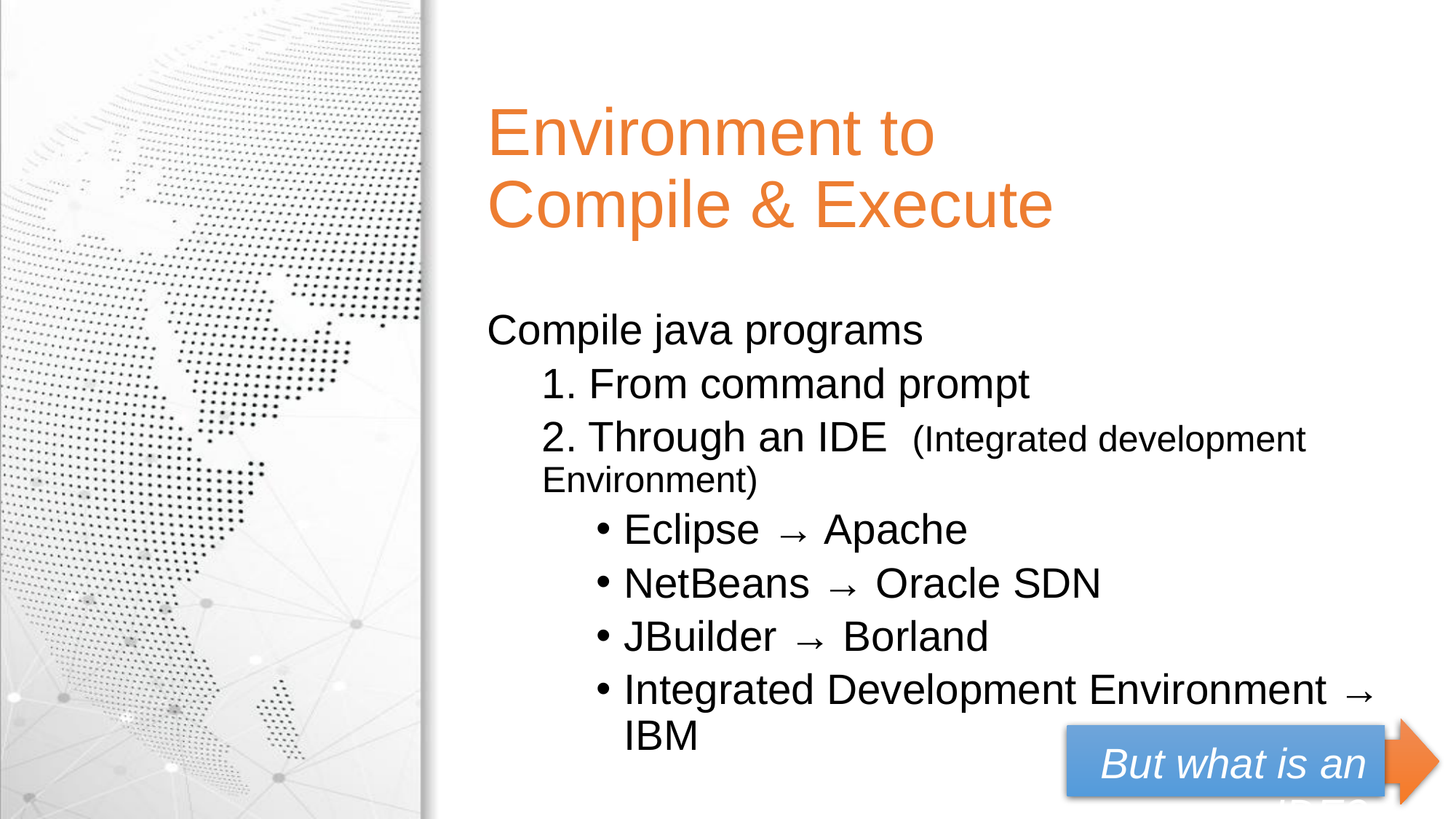

# Environment to Compile & Execute
Compile java programs
1. From command prompt
2. Through an IDE  (Integrated development Environment)
Eclipse → Apache
NetBeans → Oracle SDN
JBuilder → Borland
Integrated Development Environment → IBM

But what is an IDE?